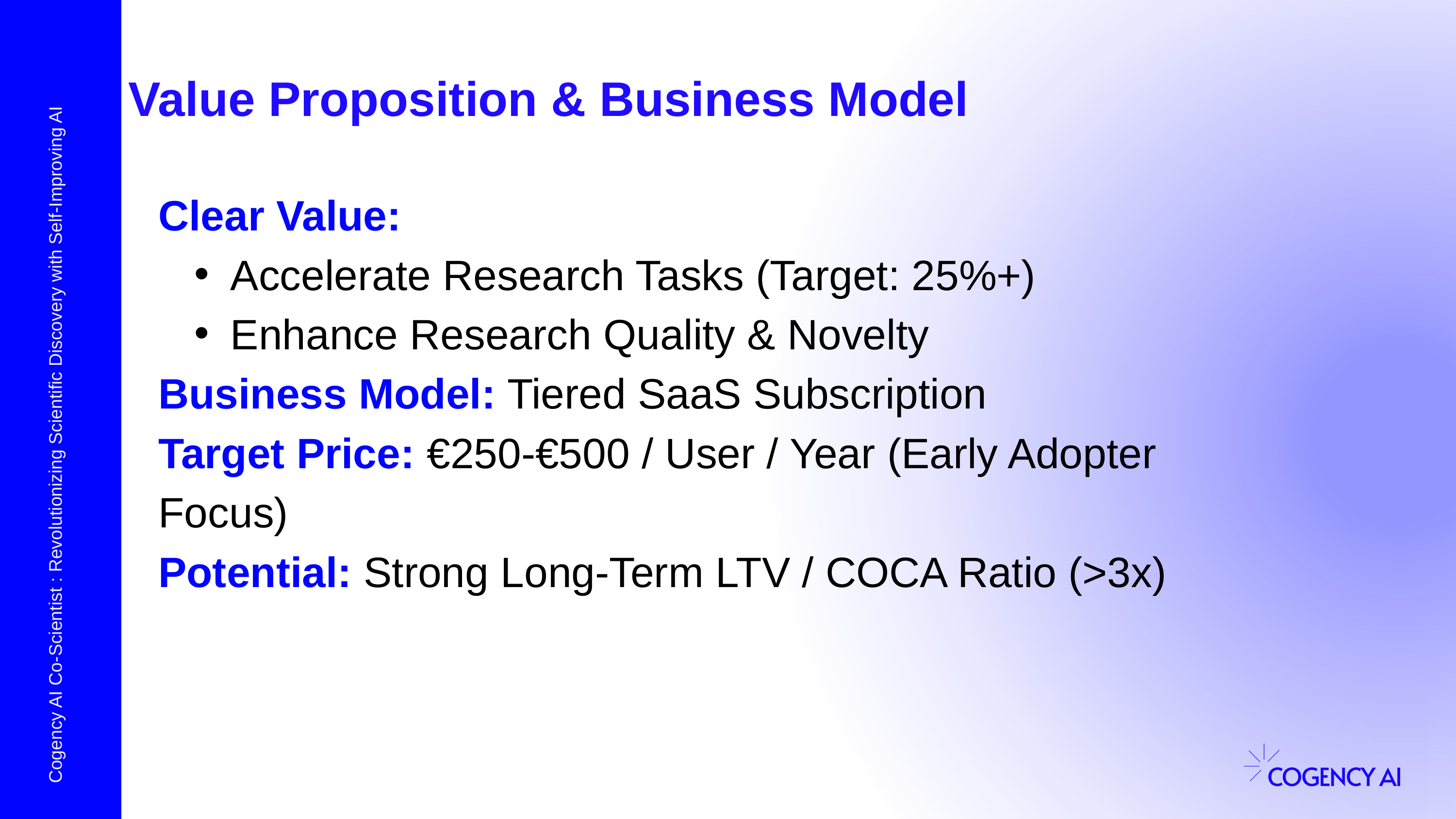

Value Proposition & Business Model
Clear Value:
Accelerate Research Tasks (Target: 25%+)
Enhance Research Quality & Novelty
Business Model: Tiered SaaS Subscription
Target Price: €250-€500 / User / Year (Early Adopter Focus)
Potential: Strong Long-Term LTV / COCA Ratio (>3x)
Cogency AI Co-Scientist : Revolutionizing Scientific Discovery with Self-Improving AI